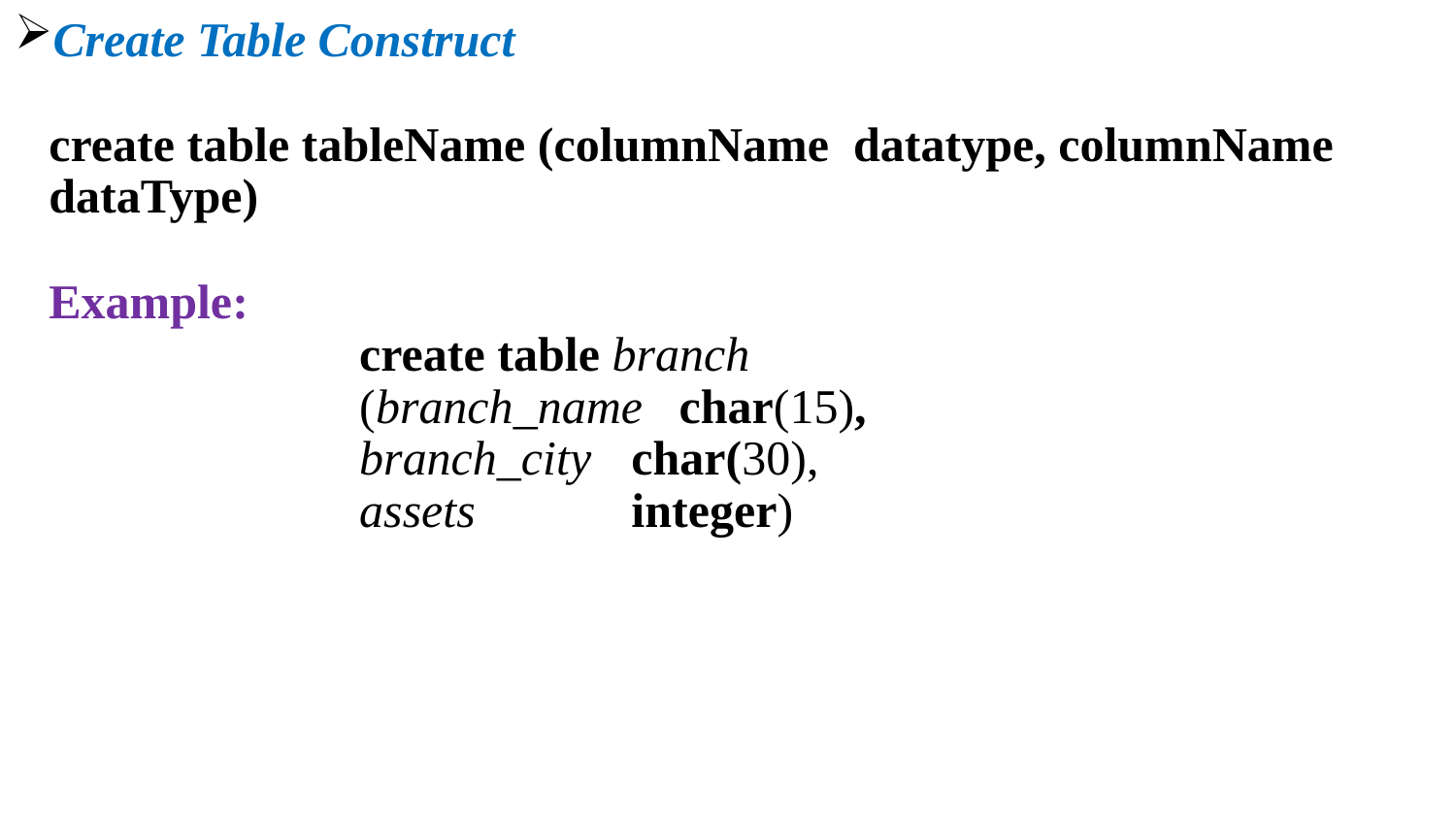

# Create Table Construct create table tableName (columnName  datatype, columnName dataType) Example: create table branch (branch_name   char(15), branch_city	char(30), assets		integer)